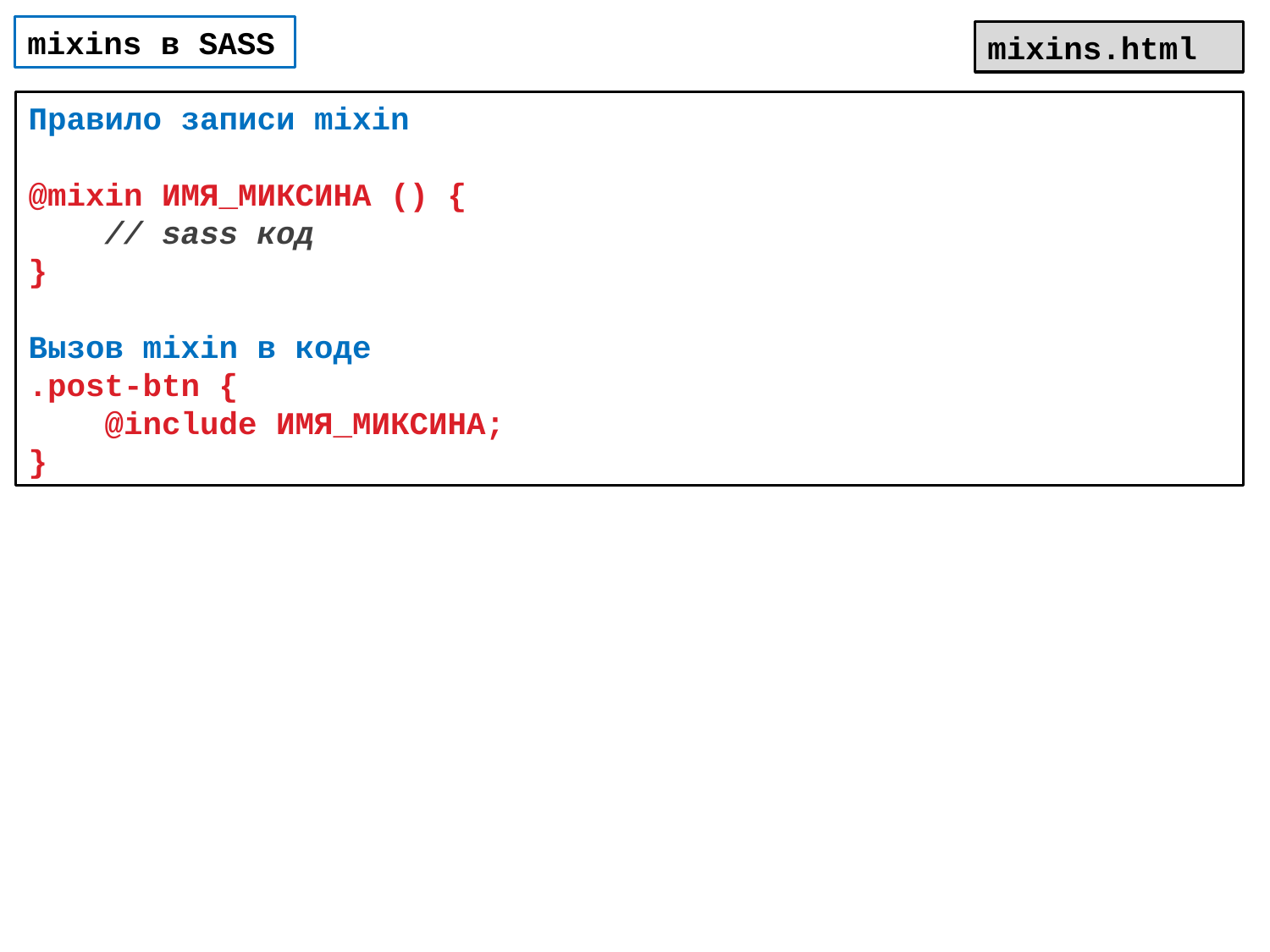

mixins в SASS
mixins.html
Правило записи mixin

@mixin ИМЯ_МИКСИНА () {
    // sass код
}

Вызов mixin в коде
.post-btn {
    @include ИМЯ_МИКСИНА;
}